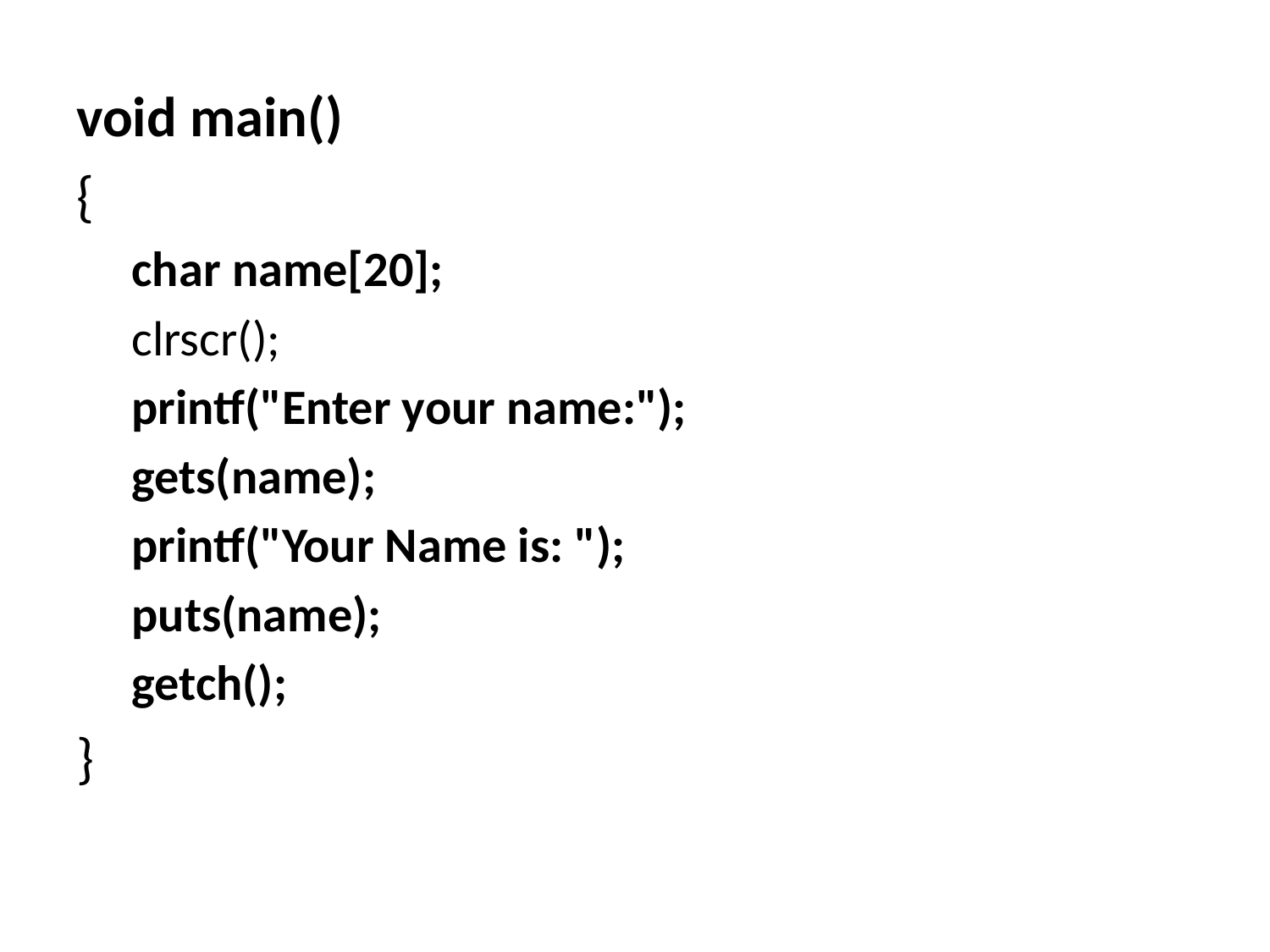

void main()
{
char name[20];
clrscr();
printf("Enter your name:");
gets(name);
printf("Your Name is: ");
puts(name);
getch();
}